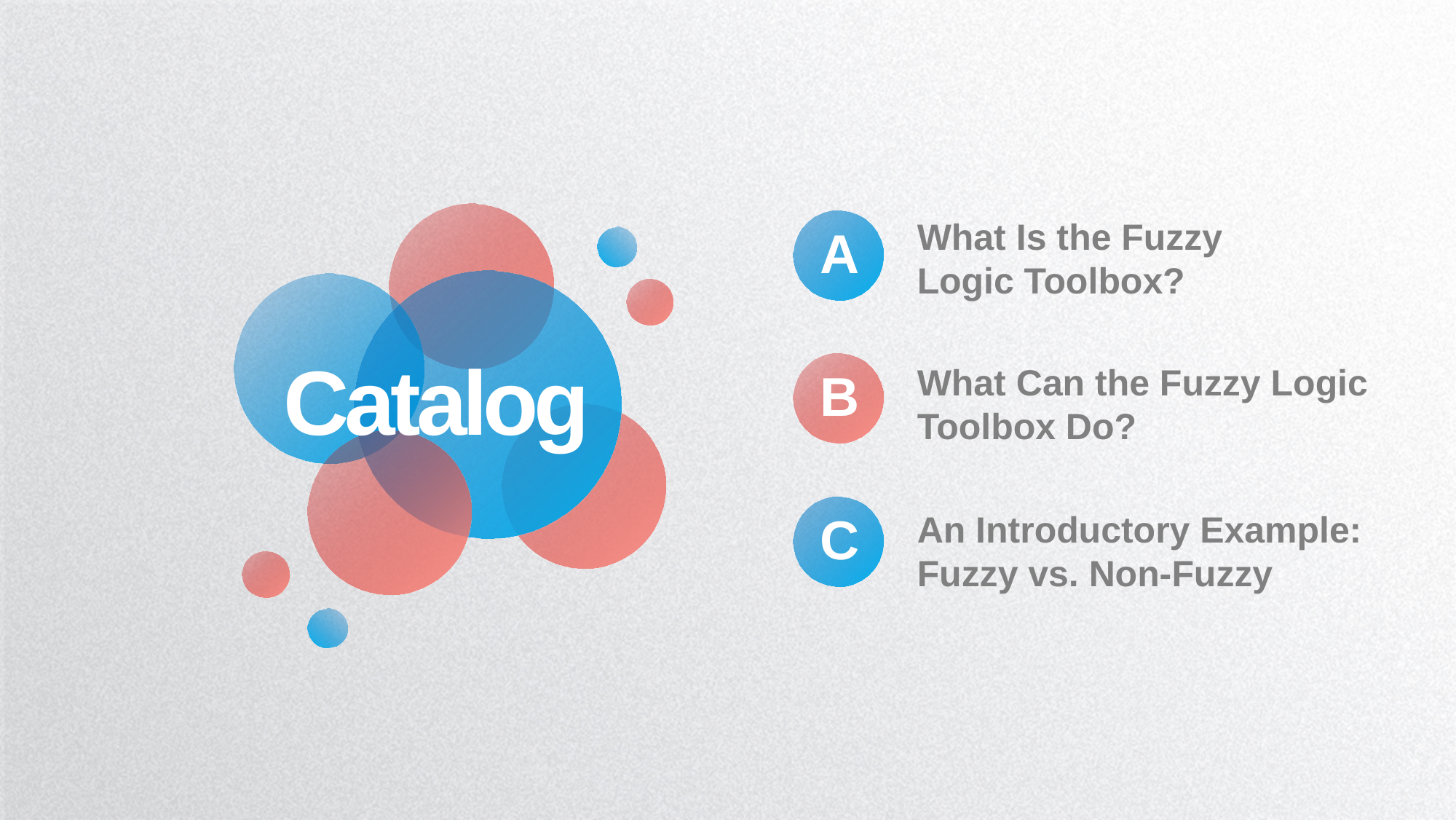

What Is the Fuzzy Logic Toolbox?

A

Catalog

B
What Can the Fuzzy Logic Toolbox Do?

C
An Introductory Example: Fuzzy vs. Non-Fuzzy